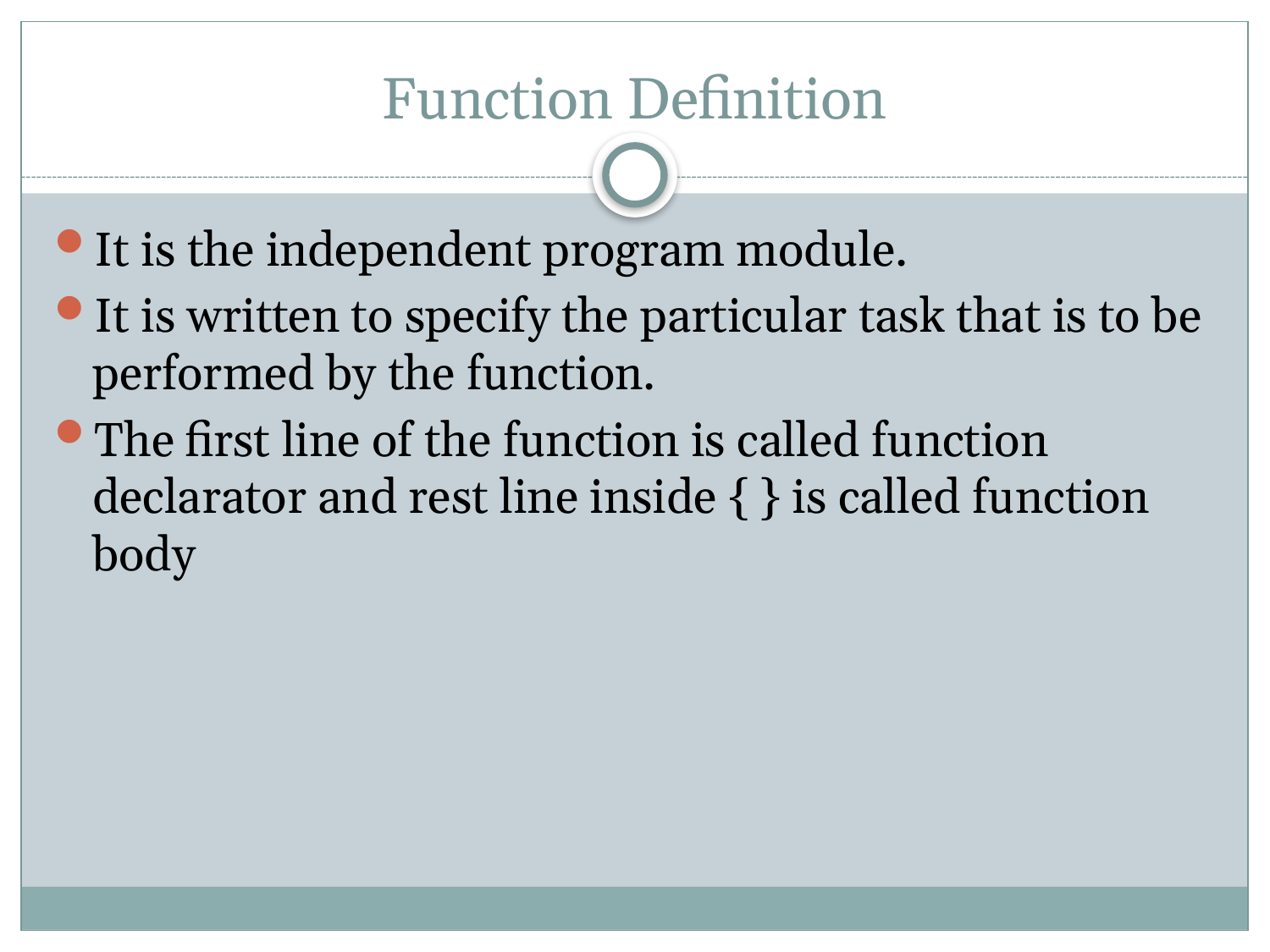

# Function Definition
It is the independent program module.
It is written to specify the particular task that is to be performed by the function.
The first line of the function is called function declarator and rest line inside { } is called function body